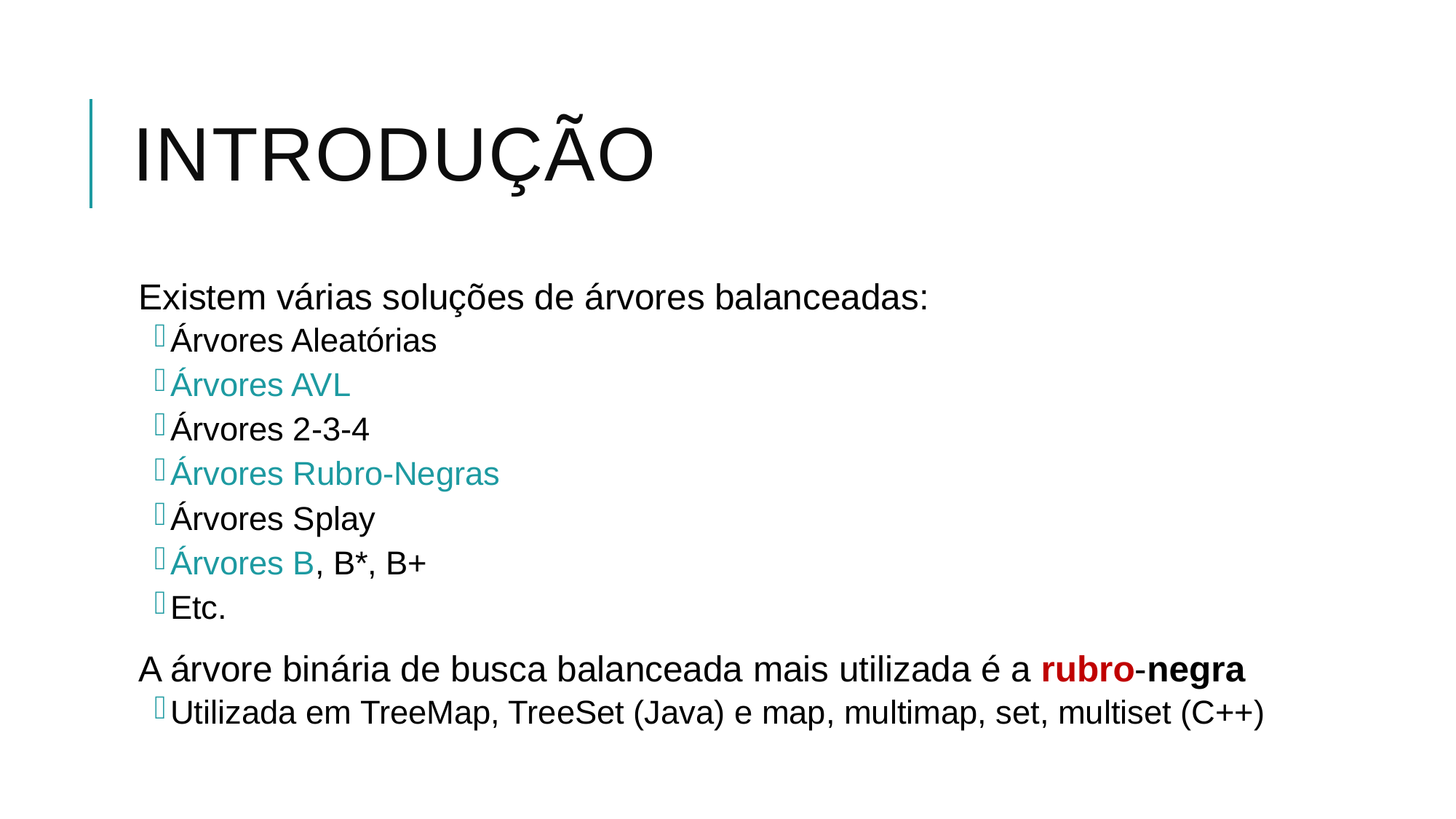

# Introdução
Existem várias soluções de árvores balanceadas:
Árvores Aleatórias
Árvores AVL
Árvores 2-3-4
Árvores Rubro-Negras
Árvores Splay
Árvores B, B*, B+
Etc.
A árvore binária de busca balanceada mais utilizada é a rubro-negra
Utilizada em TreeMap, TreeSet (Java) e map, multimap, set, multiset (C++)